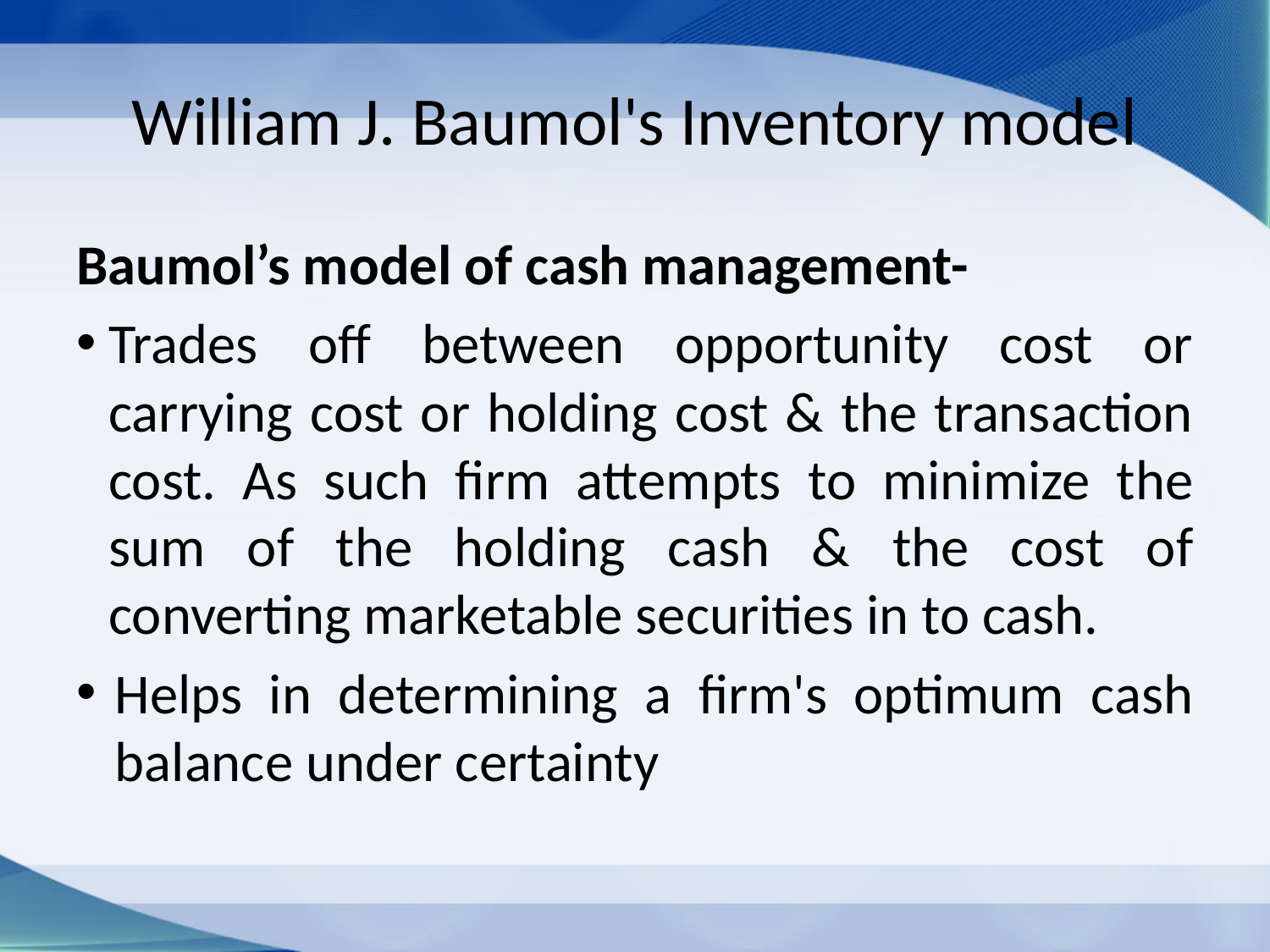

# William J. Baumol's Inventory model
Baumol’s model of cash management-
Trades off between opportunity cost or carrying cost or holding cost & the transaction cost. As such firm attempts to minimize the sum of the holding cash & the cost of converting marketable securities in to cash.
Helps in determining a firm's optimum cash balance under certainty